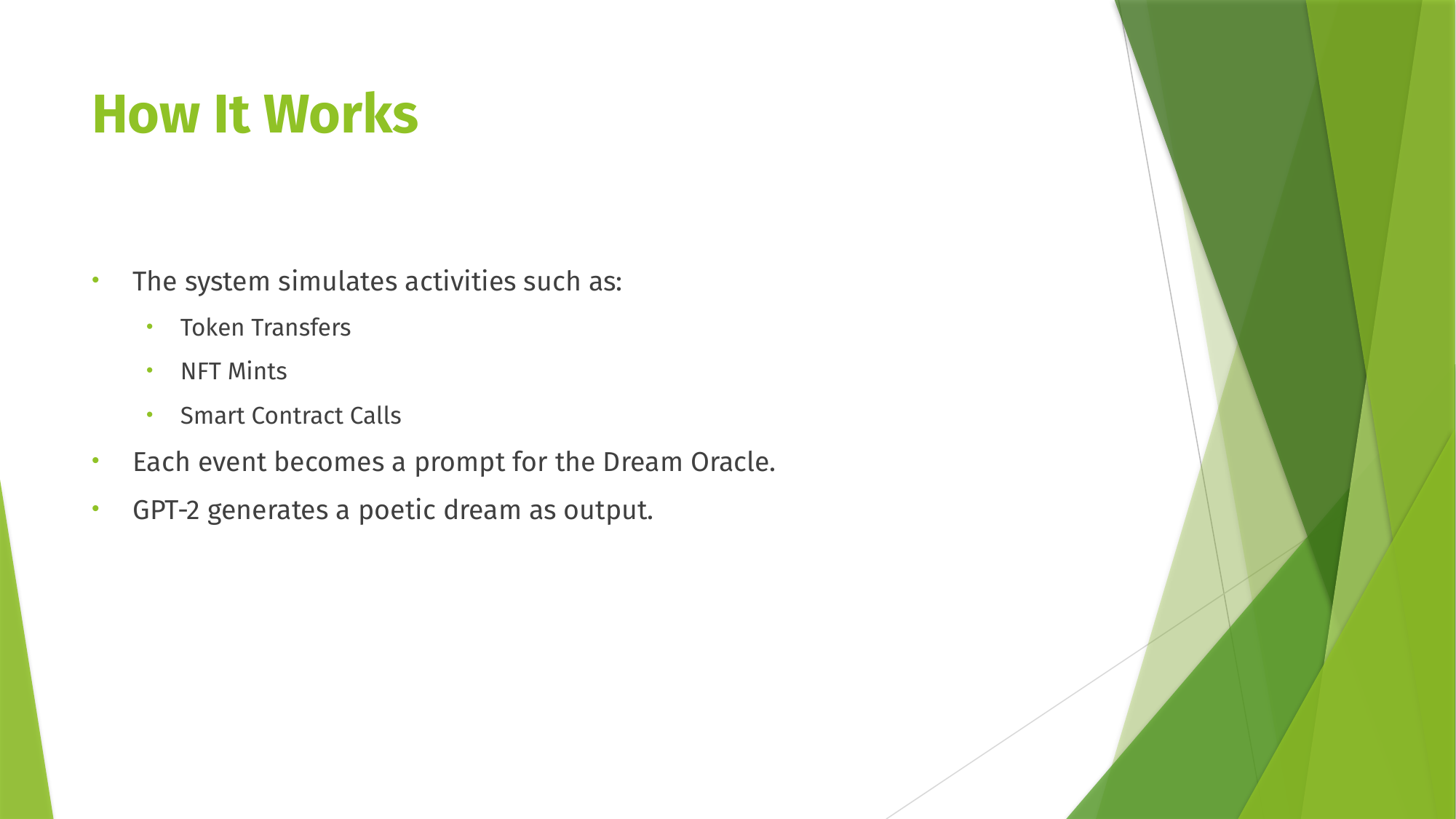

# How It Works
The system simulates activities such as:
Token Transfers
NFT Mints
Smart Contract Calls
Each event becomes a prompt for the Dream Oracle.
GPT-2 generates a poetic dream as output.